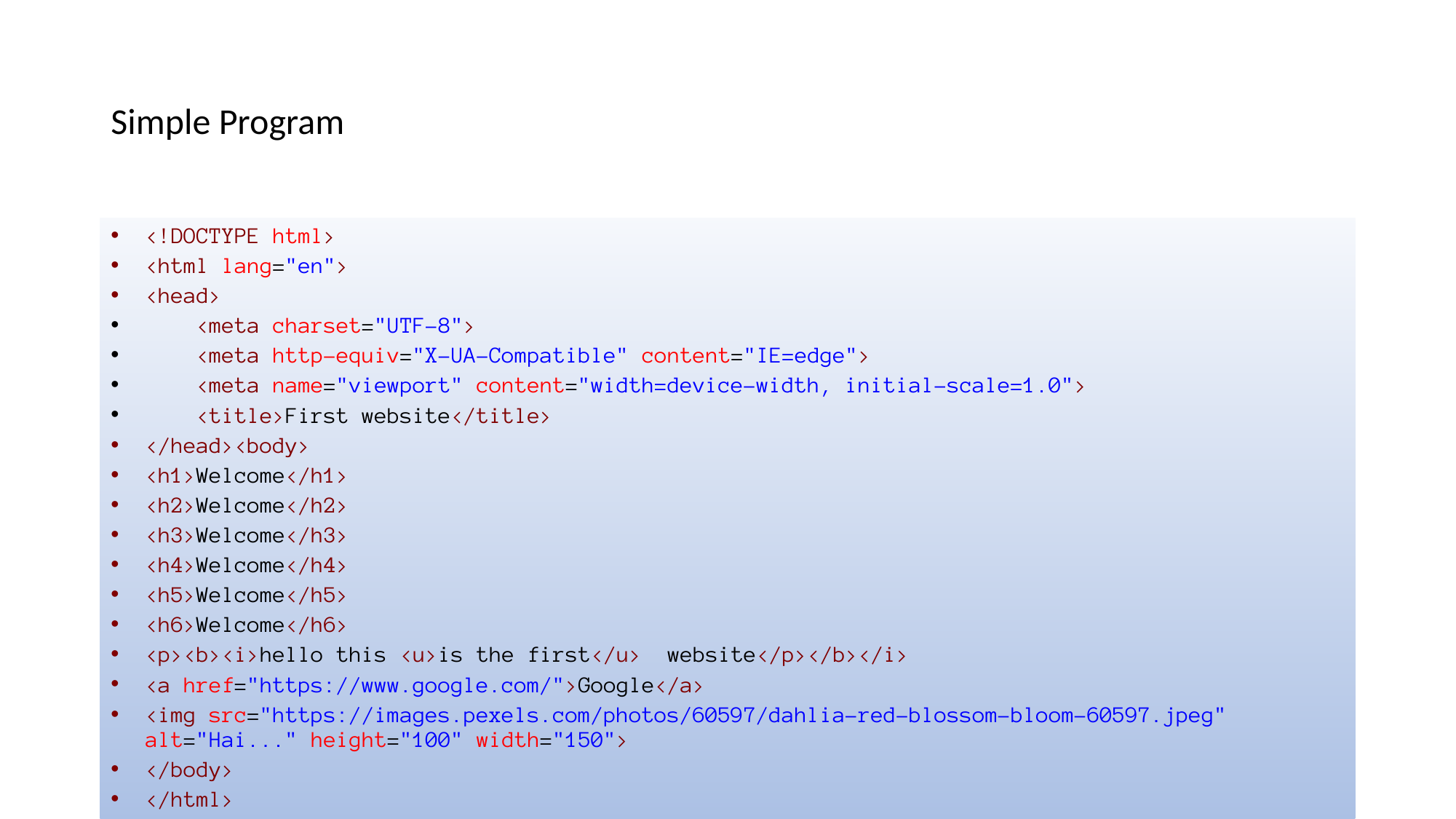

# Simple Program
<!DOCTYPE html>
<html lang="en">
<head>
    <meta charset="UTF-8">
    <meta http-equiv="X-UA-Compatible" content="IE=edge">
    <meta name="viewport" content="width=device-width, initial-scale=1.0">
    <title>First website</title>
</head><body>
<h1>Welcome</h1>
<h2>Welcome</h2>
<h3>Welcome</h3>
<h4>Welcome</h4>
<h5>Welcome</h5>
<h6>Welcome</h6>
<p><b><i>hello this <u>is the first</u>  website</p></b></i>
<a href="https://www.google.com/">Google</a>
<img src="https://images.pexels.com/photos/60597/dahlia-red-blossom-bloom-60597.jpeg" alt="Hai..." height="100" width="150">
</body>
</html>